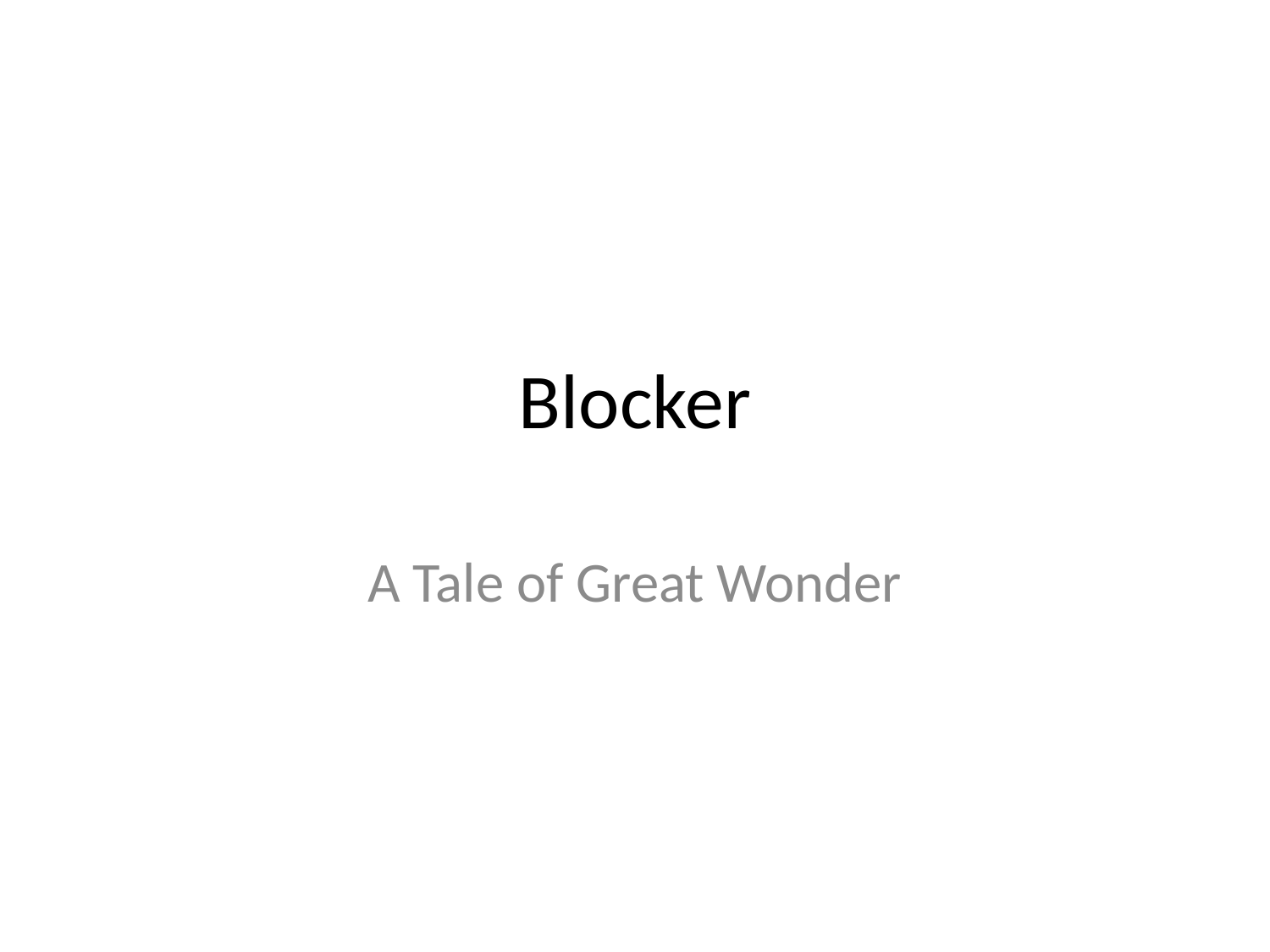

# Blocker
A Tale of Great Wonder